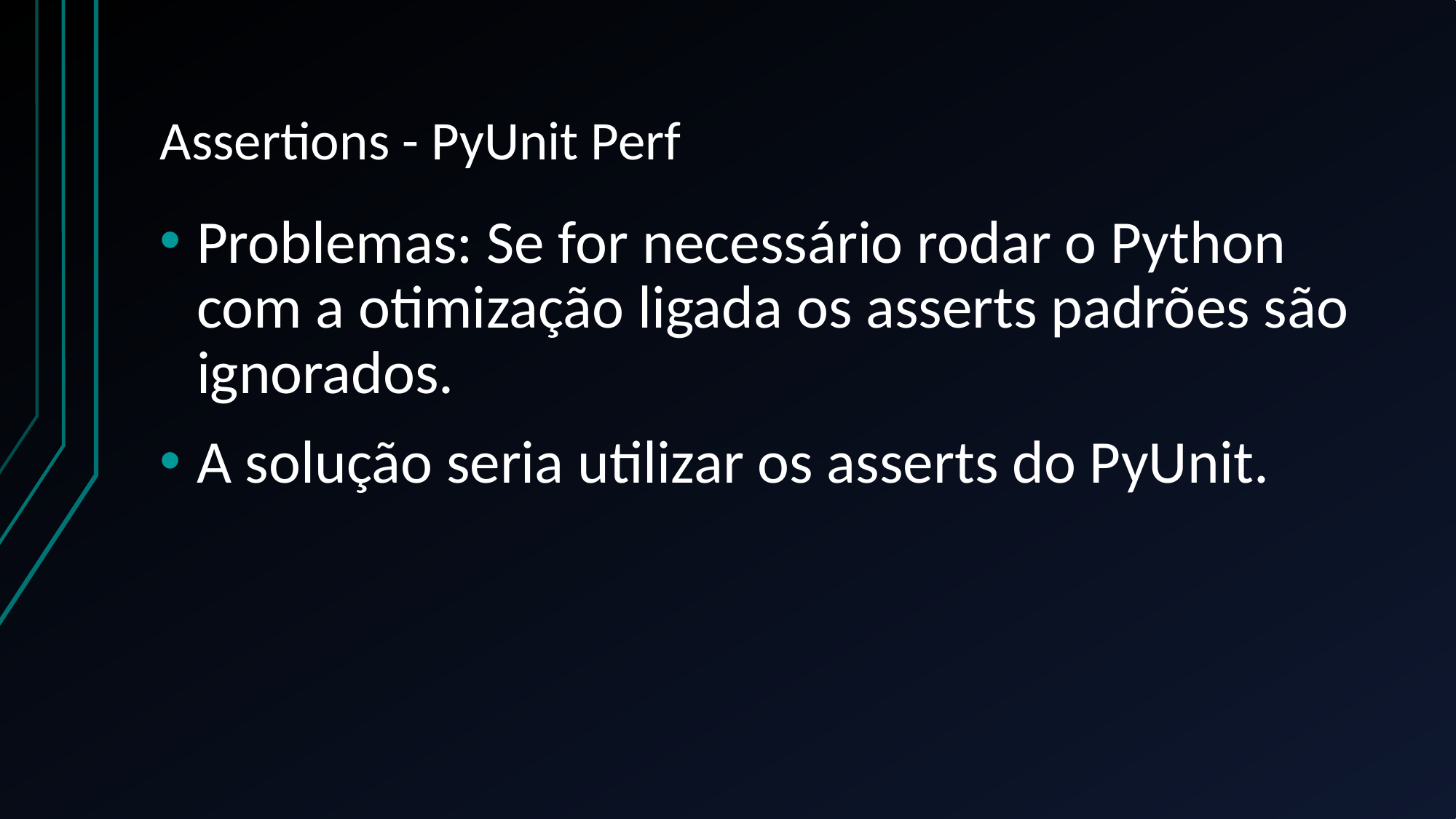

# Assertions - PyUnit Perf
Problemas: Se for necessário rodar o Python com a otimização ligada os asserts padrões são ignorados.
A solução seria utilizar os asserts do PyUnit.